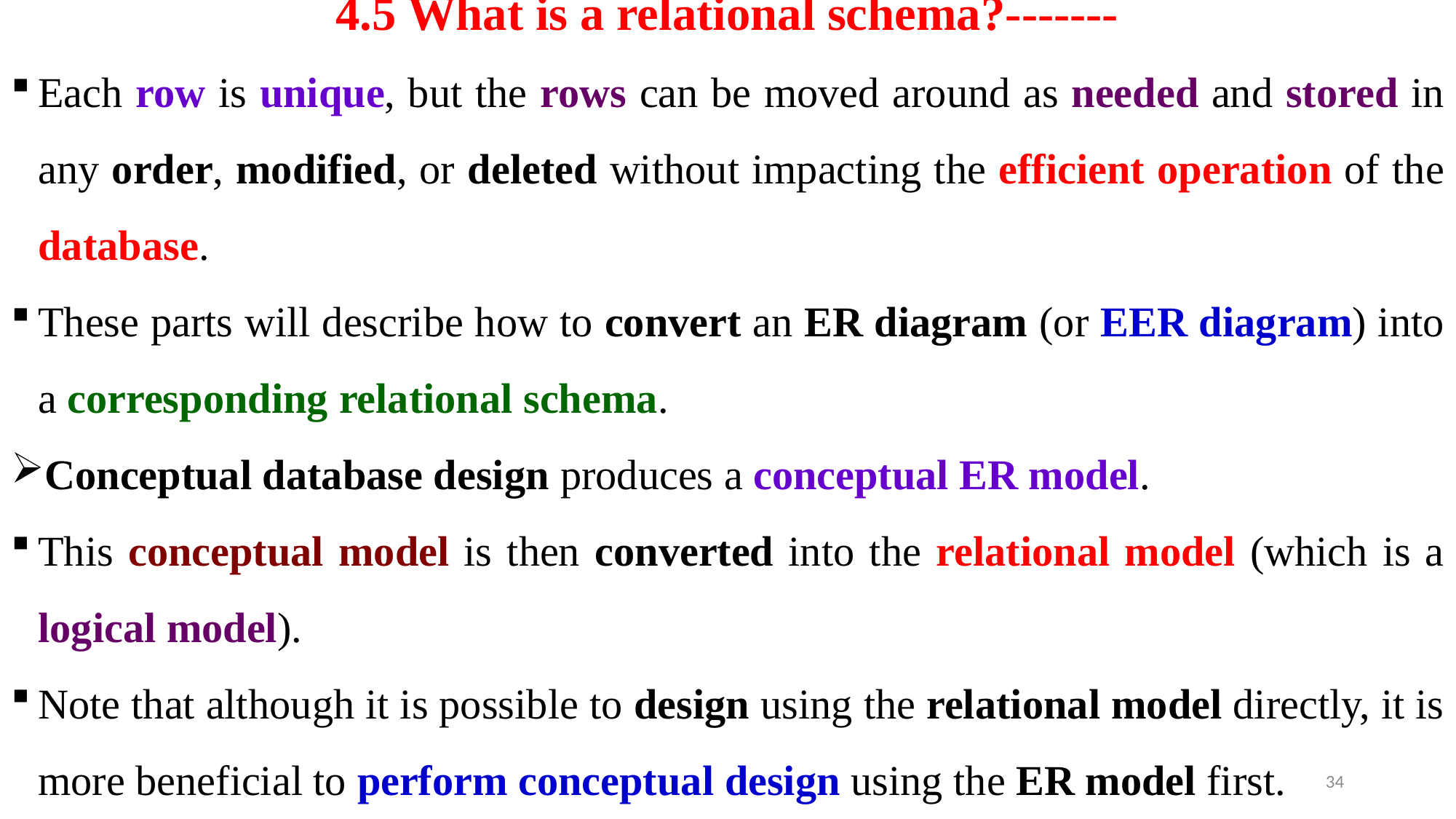

# 4.5 What is a relational schema?-------
Each row is unique, but the rows can be moved around as needed and stored in any order, modified, or deleted without impacting the efficient operation of the database.
These parts will describe how to convert an ER diagram (or EER diagram) into a corresponding relational schema.
Conceptual database design produces a conceptual ER model.
This conceptual model is then converted into the relational model (which is a logical model).
Note that although it is possible to design using the relational model directly, it is more beneficial to perform conceptual design using the ER model first.
34